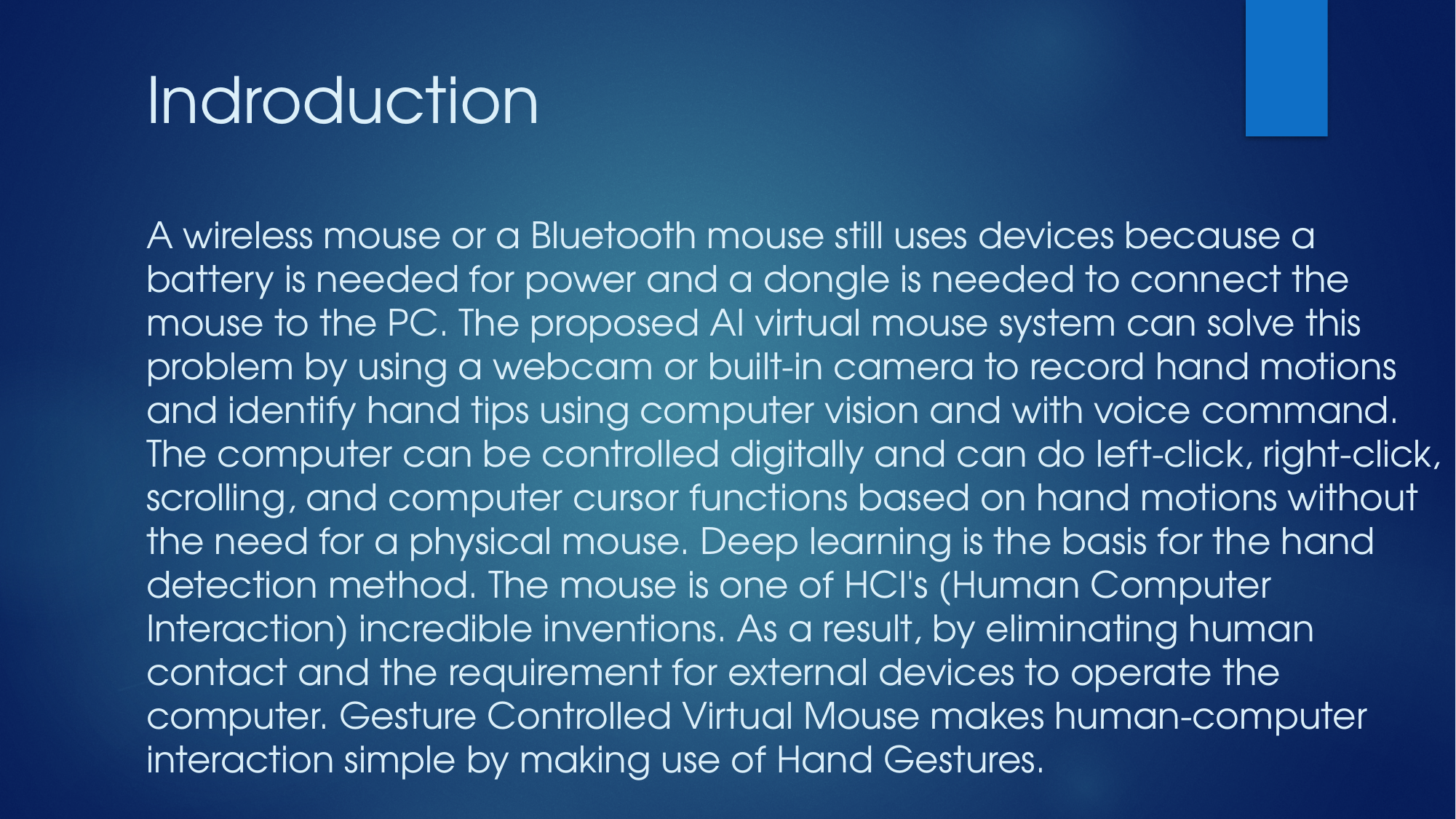

Indroduction
A wireless mouse or a Bluetooth mouse still uses devices because a battery is needed for power and a dongle is needed to connect the mouse to the PC. The proposed AI virtual mouse system can solve this problem by using a webcam or built-in camera to record hand motions and identify hand tips using computer vision and with voice command. The computer can be controlled digitally and can do left-click, right-click, scrolling, and computer cursor functions based on hand motions without the need for a physical mouse. Deep learning is the basis for the hand detection method. The mouse is one of HCI's (Human Computer Interaction) incredible inventions. As a result, by eliminating human contact and the requirement for external devices to operate the computer. Gesture Controlled Virtual Mouse makes human-computer interaction simple by making use of Hand Gestures.